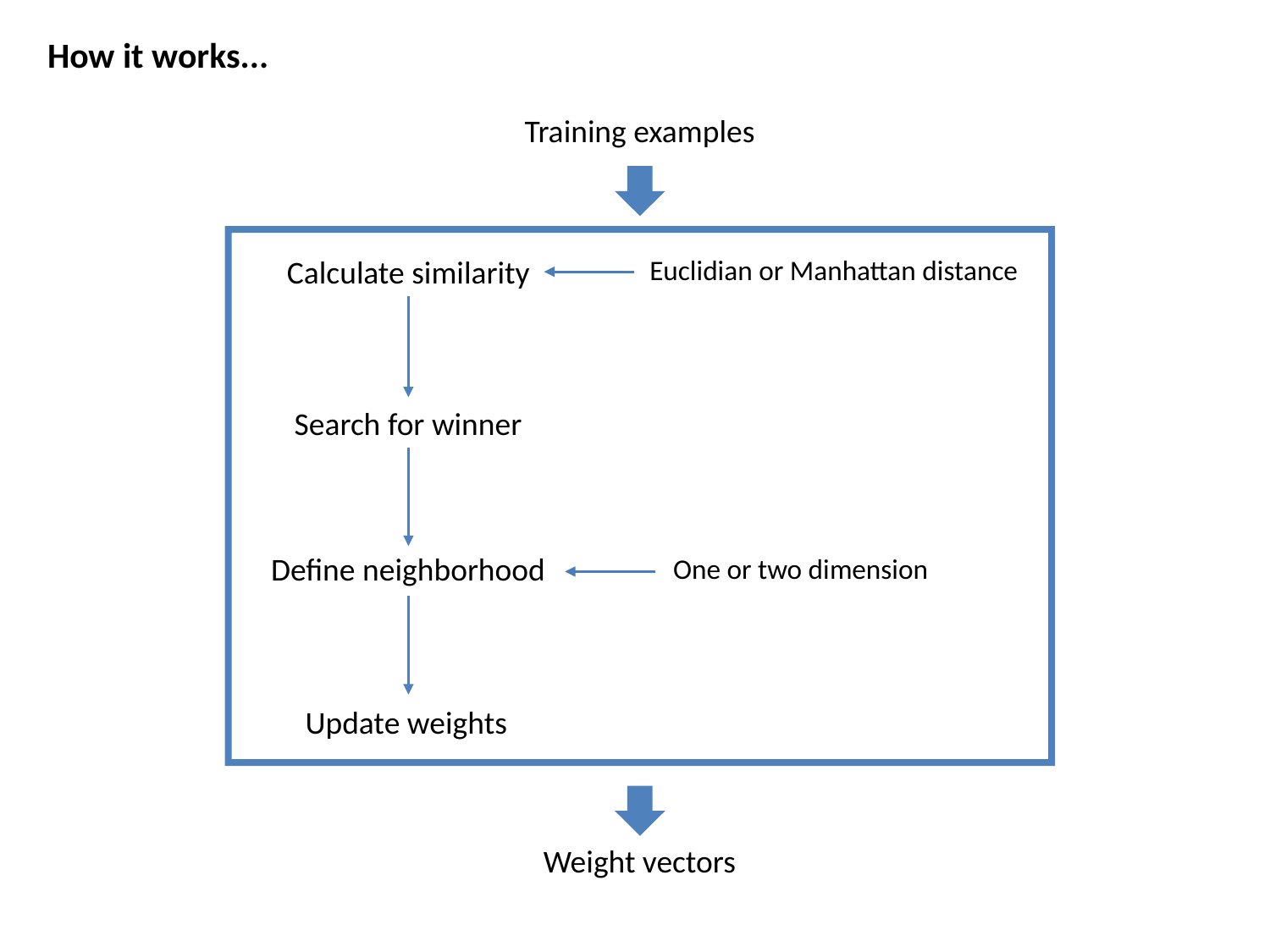

How it works...
Training examples

Calculate similarity
Euclidian or Manhattan distance
Search for winner
Define neighborhood
One or two dimension
Update weights

Weight vectors